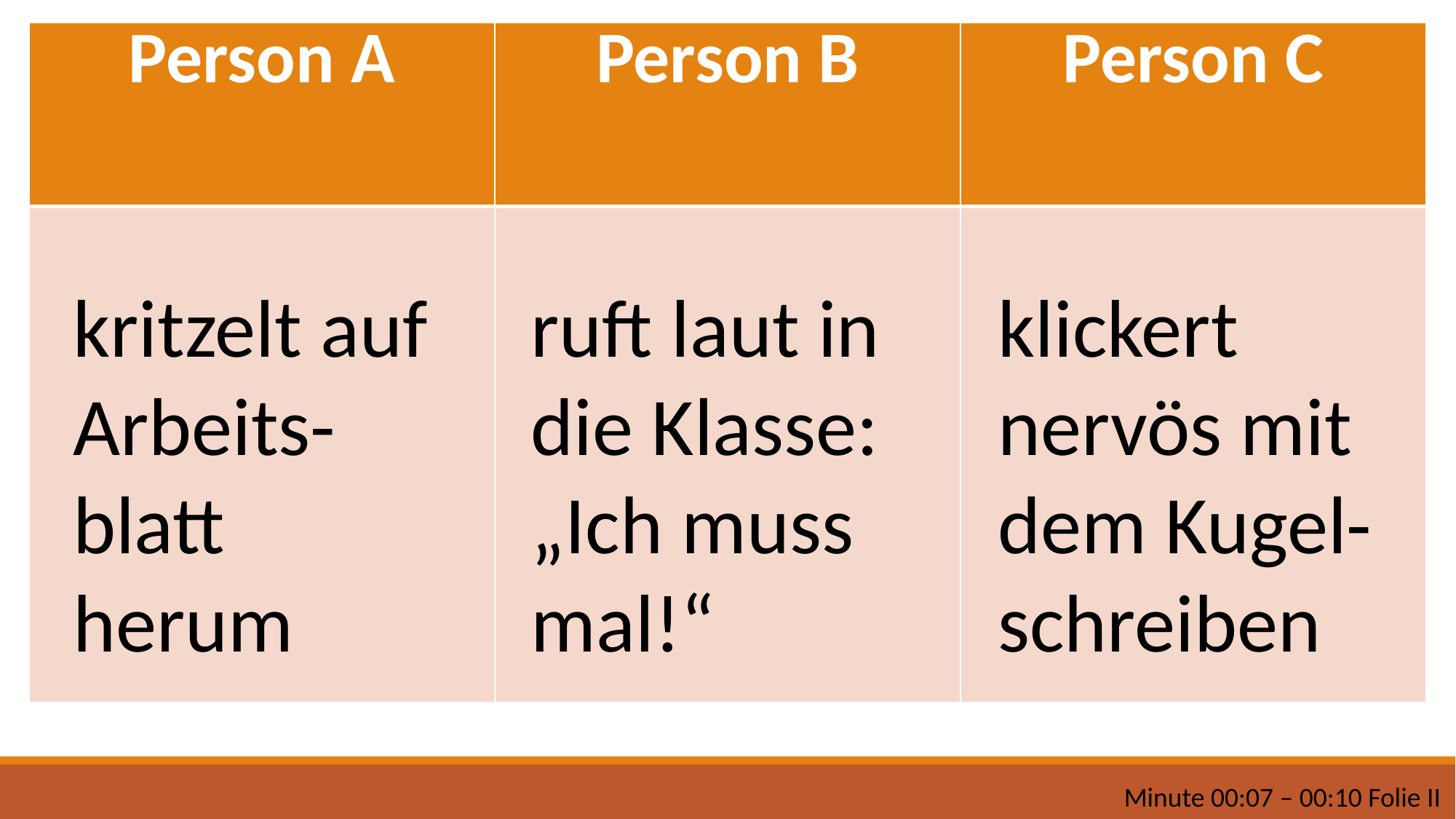

| Person A | Person B | Person C |
| --- | --- | --- |
|  |  |  |
kritzelt auf Arbeits-blatt herum
ruft laut in die Klasse:
„Ich muss mal!“
klickert nervös mit dem Kugel-schreiben
Minute 00:07 – 00:10 Folie II